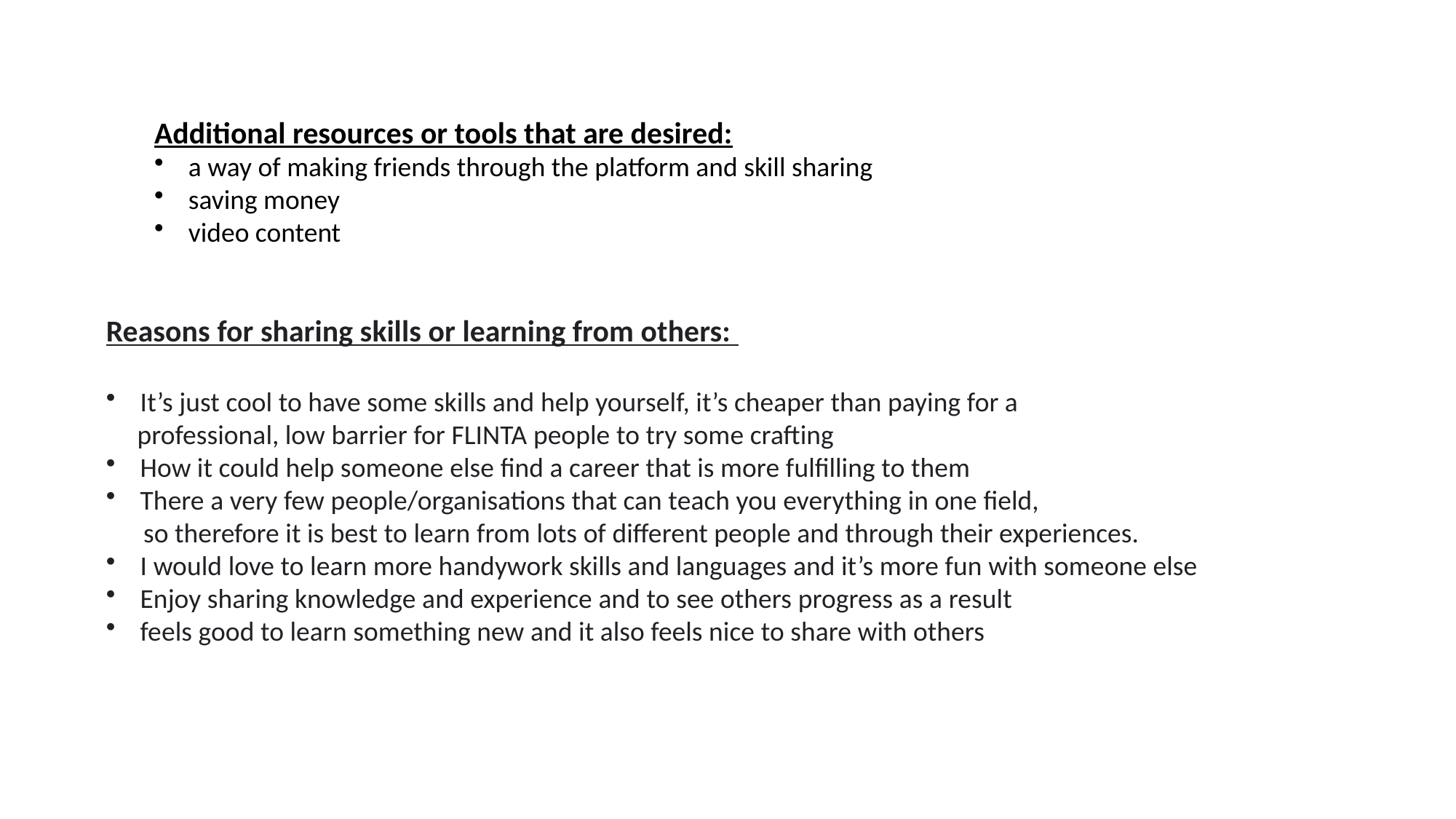

Additional resources or tools that are desired:
a way of making friends through the platform and skill sharing
saving money
video content

Reasons for sharing skills or learning from others:

It’s just cool to have some skills and help yourself, it’s cheaper than paying for a
     professional, low barrier for FLINTA people to try some crafting
How it could help someone else find a career that is more fulfilling to them
There a very few people/organisations that can teach you everything in one field,
      so therefore it is best to learn from lots of different people and through their experiences.
I would love to learn more handywork skills and languages and it’s more fun with someone else
Enjoy sharing knowledge and experience and to see others progress as a result
feels good to learn something new and it also feels nice to share with others